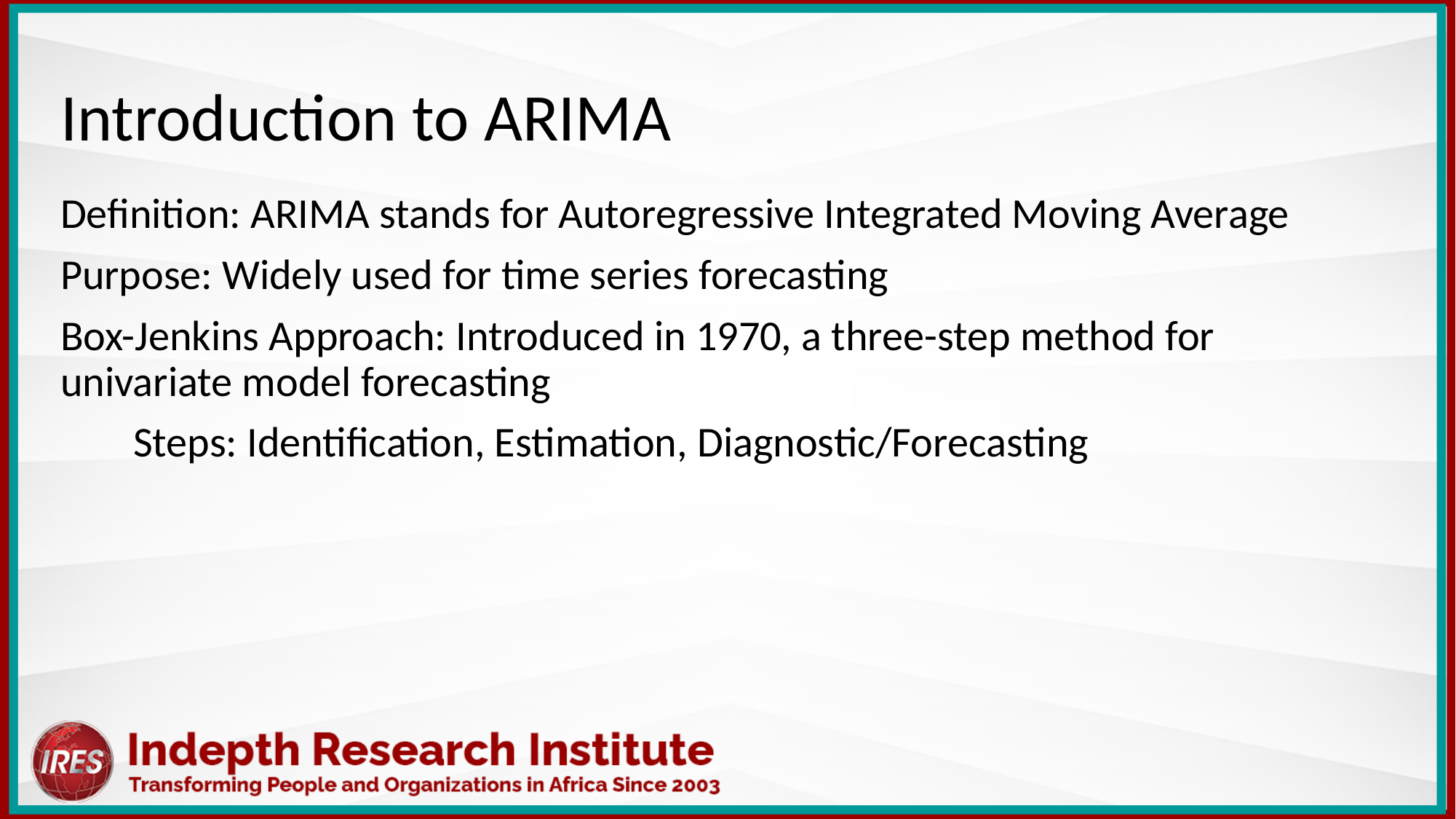

Introduction to ARIMA
Definition: ARIMA stands for Autoregressive Integrated Moving Average
Purpose: Widely used for time series forecasting
Box-Jenkins Approach: Introduced in 1970, a three-step method for univariate model forecasting
Steps: Identification, Estimation, Diagnostic/Forecasting